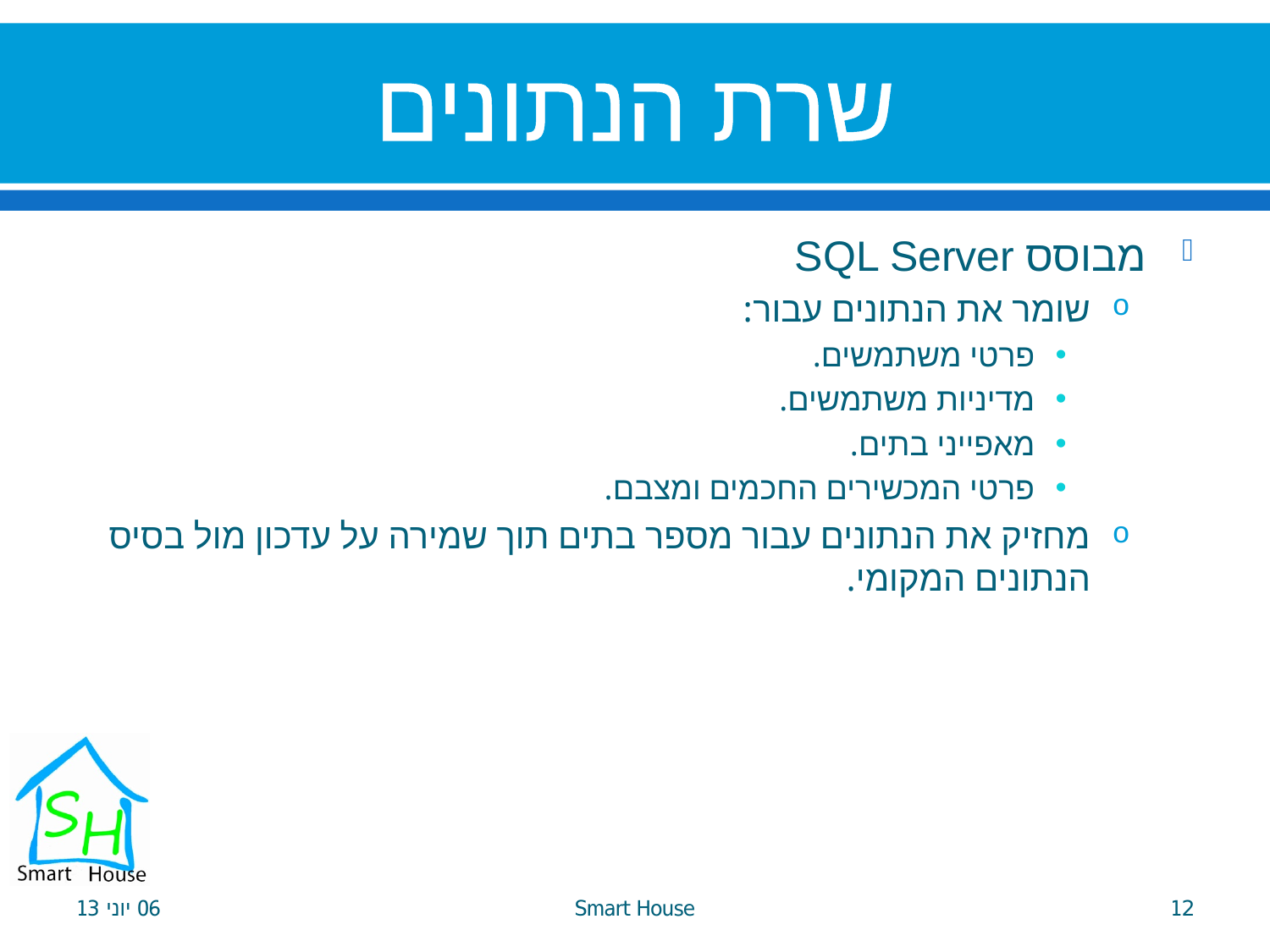

# שרת הנתונים
מבוסס SQL Server
שומר את הנתונים עבור:
פרטי משתמשים.
מדיניות משתמשים.
מאפייני בתים.
פרטי המכשירים החכמים ומצבם.
מחזיק את הנתונים עבור מספר בתים תוך שמירה על עדכון מול בסיס הנתונים המקומי.
06 יוני 13
Smart House
12